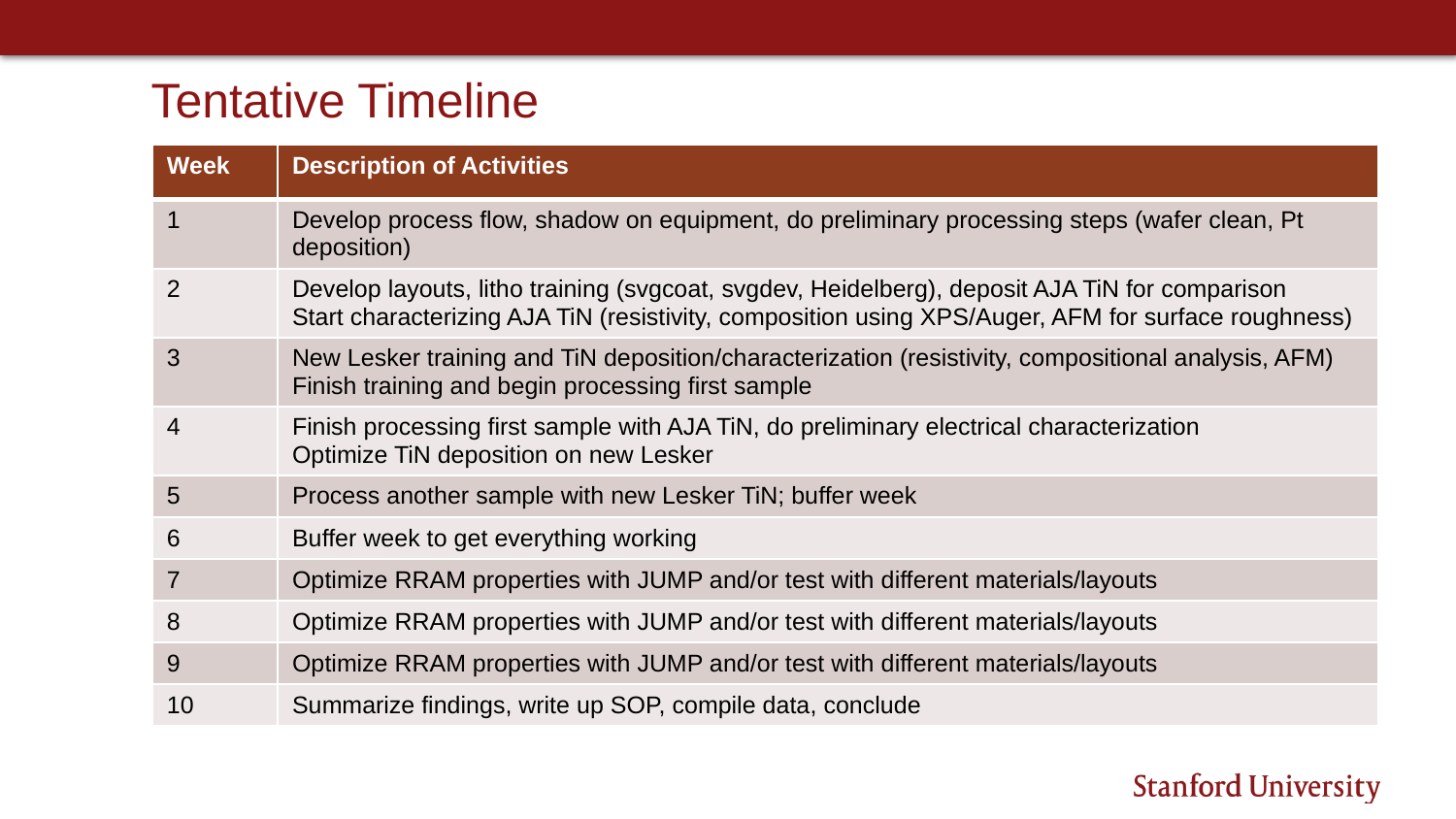

# Tentative Timeline
| Week | Description of Activities |
| --- | --- |
| 1 | Develop process flow, shadow on equipment, do preliminary processing steps (wafer clean, Pt deposition) |
| 2 | Develop layouts, litho training (svgcoat, svgdev, Heidelberg), deposit AJA TiN for comparison Start characterizing AJA TiN (resistivity, composition using XPS/Auger, AFM for surface roughness) |
| 3 | New Lesker training and TiN deposition/characterization (resistivity, compositional analysis, AFM) Finish training and begin processing first sample |
| 4 | Finish processing first sample with AJA TiN, do preliminary electrical characterization Optimize TiN deposition on new Lesker |
| 5 | Process another sample with new Lesker TiN; buffer week |
| 6 | Buffer week to get everything working |
| 7 | Optimize RRAM properties with JUMP and/or test with different materials/layouts |
| 8 | Optimize RRAM properties with JUMP and/or test with different materials/layouts |
| 9 | Optimize RRAM properties with JUMP and/or test with different materials/layouts |
| 10 | Summarize findings, write up SOP, compile data, conclude |